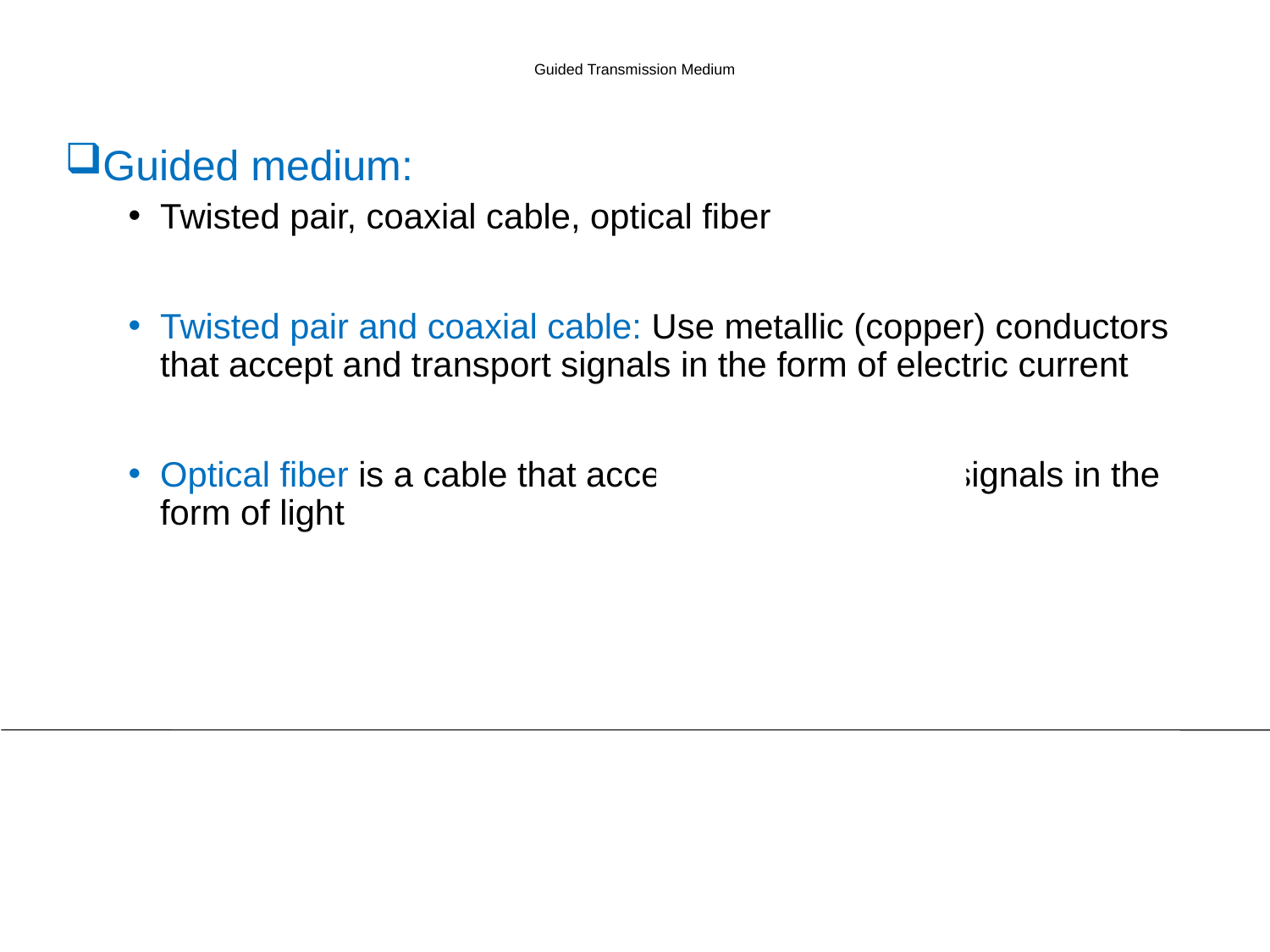

# Guided Transmission Medium
Guided medium:
Twisted pair, coaxial cable, optical fiber

Twisted pair and coaxial cable: Use metallic (copper) conductors that accept and transport signals in the form of electric current

Optical fiber is a cable that accepts and transports signals in the form of light